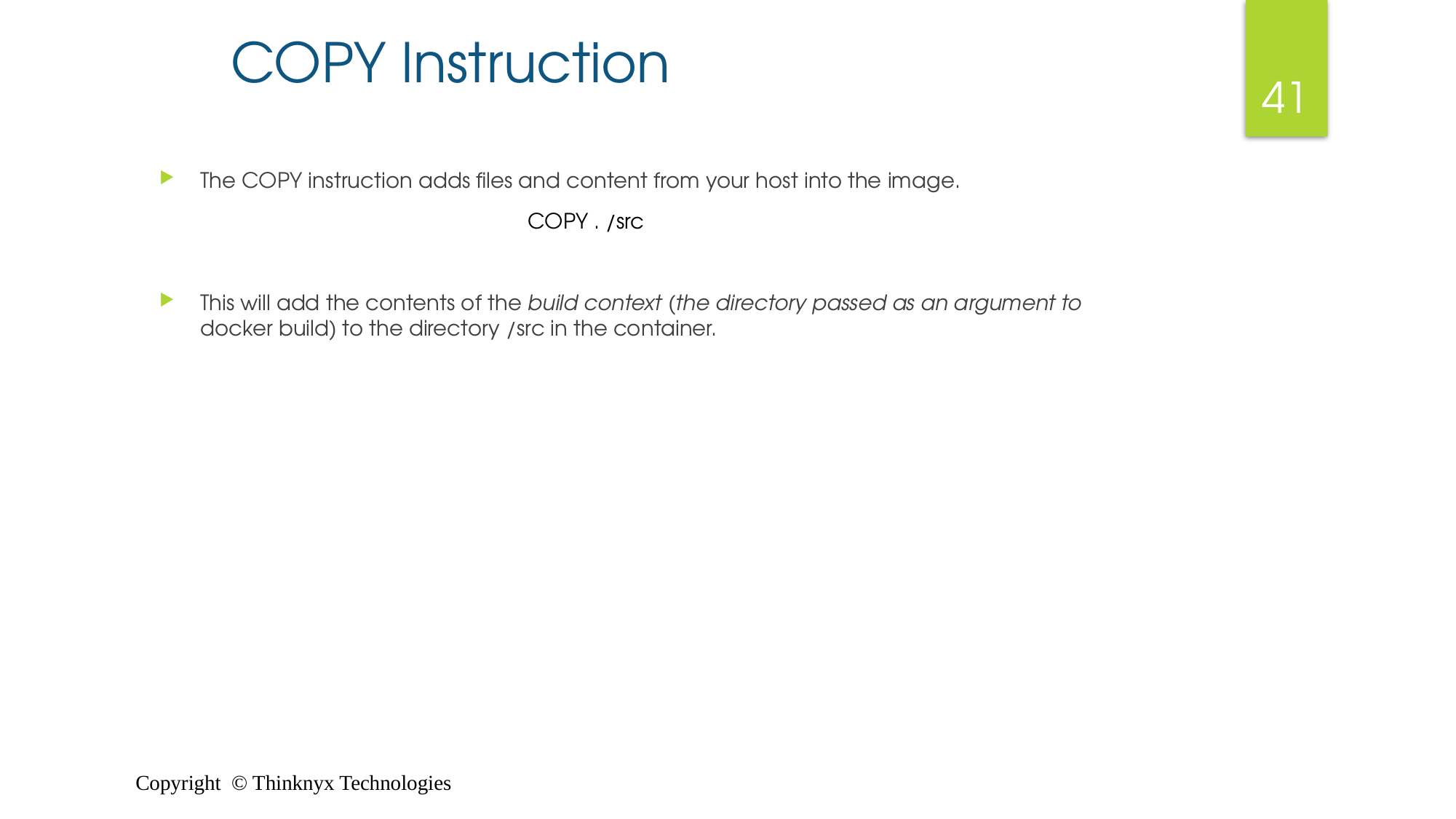

COPY Instruction
41

The COPY instruction adds files and content from your host into the image.
				COPY . /src

This will add the contents of the build context (the directory passed as an argument to docker build) to the directory /src in the container.

Copyright  © Thinknyx Technologies